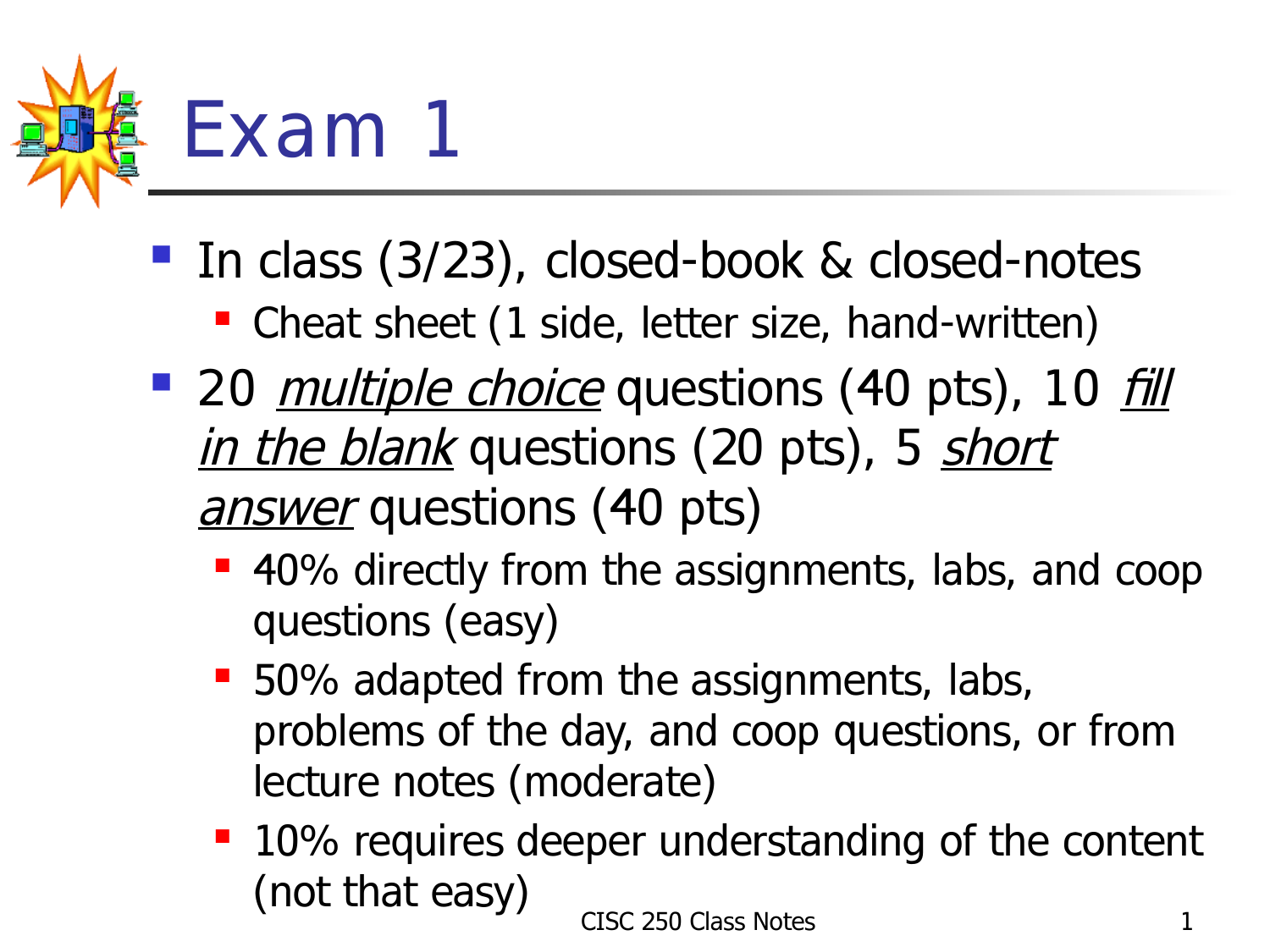

# Exam 1
In class (3/23), closed-book & closed-notes
Cheat sheet (1 side, letter size, hand-written)
20 multiple choice questions (40 pts), 10 fill in the blank questions (20 pts), 5 short answer questions (40 pts)
40% directly from the assignments, labs, and coop questions (easy)
50% adapted from the assignments, labs, problems of the day, and coop questions, or from lecture notes (moderate)
10% requires deeper understanding of the content (not that easy)

CISC 250 Class Notes
1